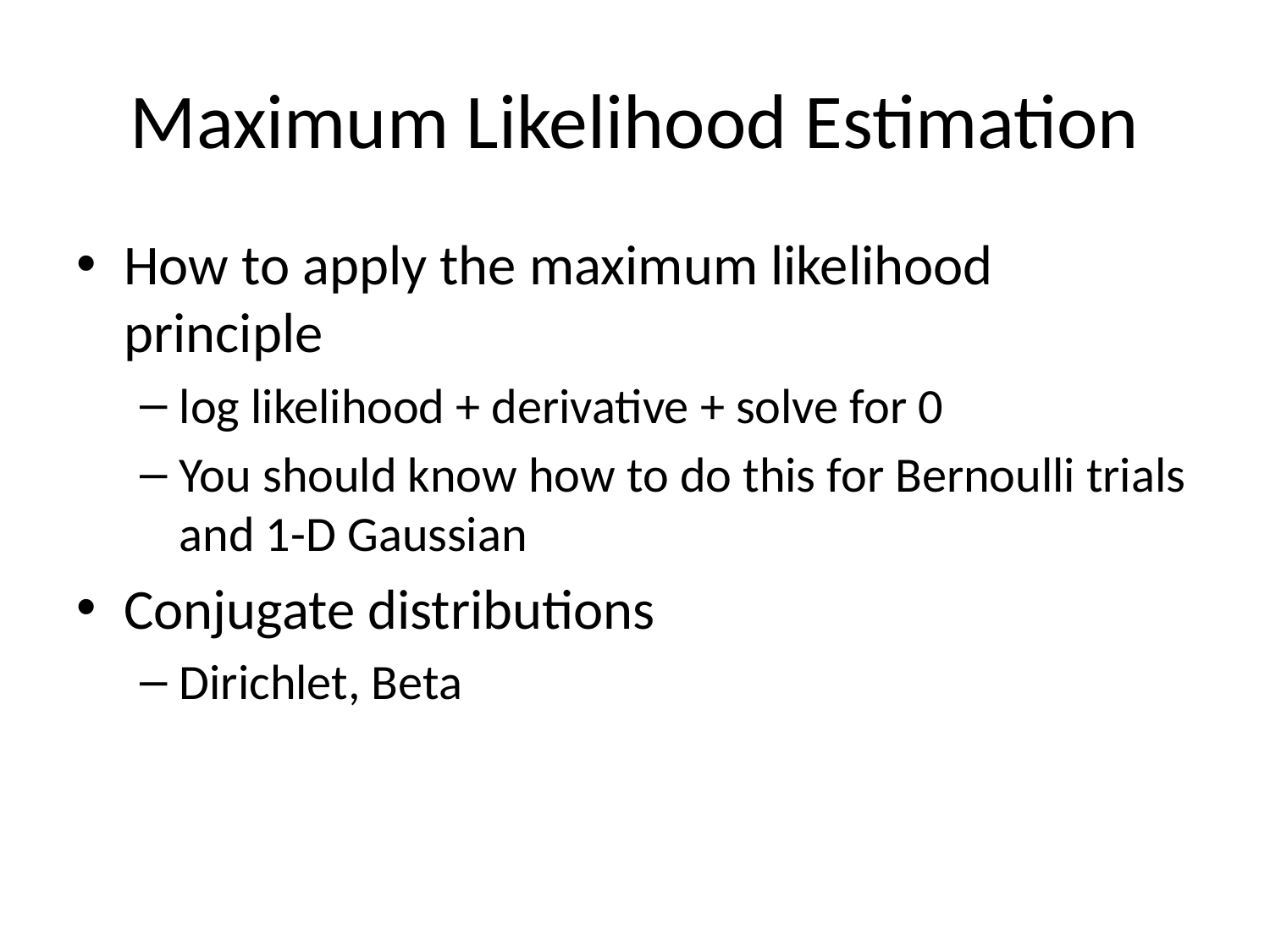

# Maximum Likelihood Estimation
How to apply the maximum likelihood principle
log likelihood + derivative + solve for 0
You should know how to do this for Bernoulli trials and 1-D Gaussian
Conjugate distributions
Dirichlet, Beta